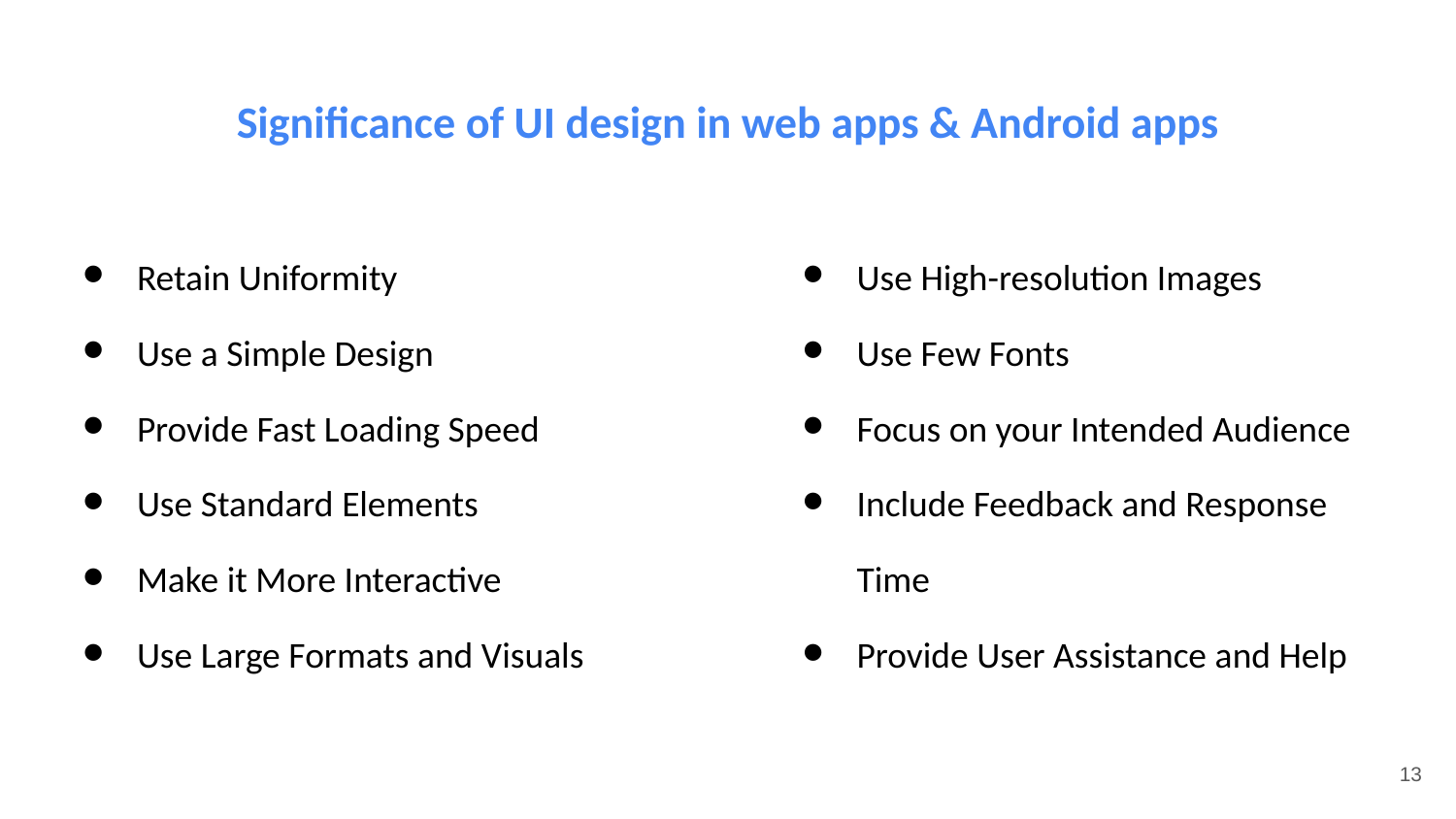

# Significance of UI design in web apps & Android apps
Retain Uniformity
Use a Simple Design
Provide Fast Loading Speed
Use Standard Elements
Make it More Interactive
Use Large Formats and Visuals
Use High-resolution Images
Use Few Fonts
Focus on your Intended Audience
Include Feedback and Response Time
Provide User Assistance and Help
13